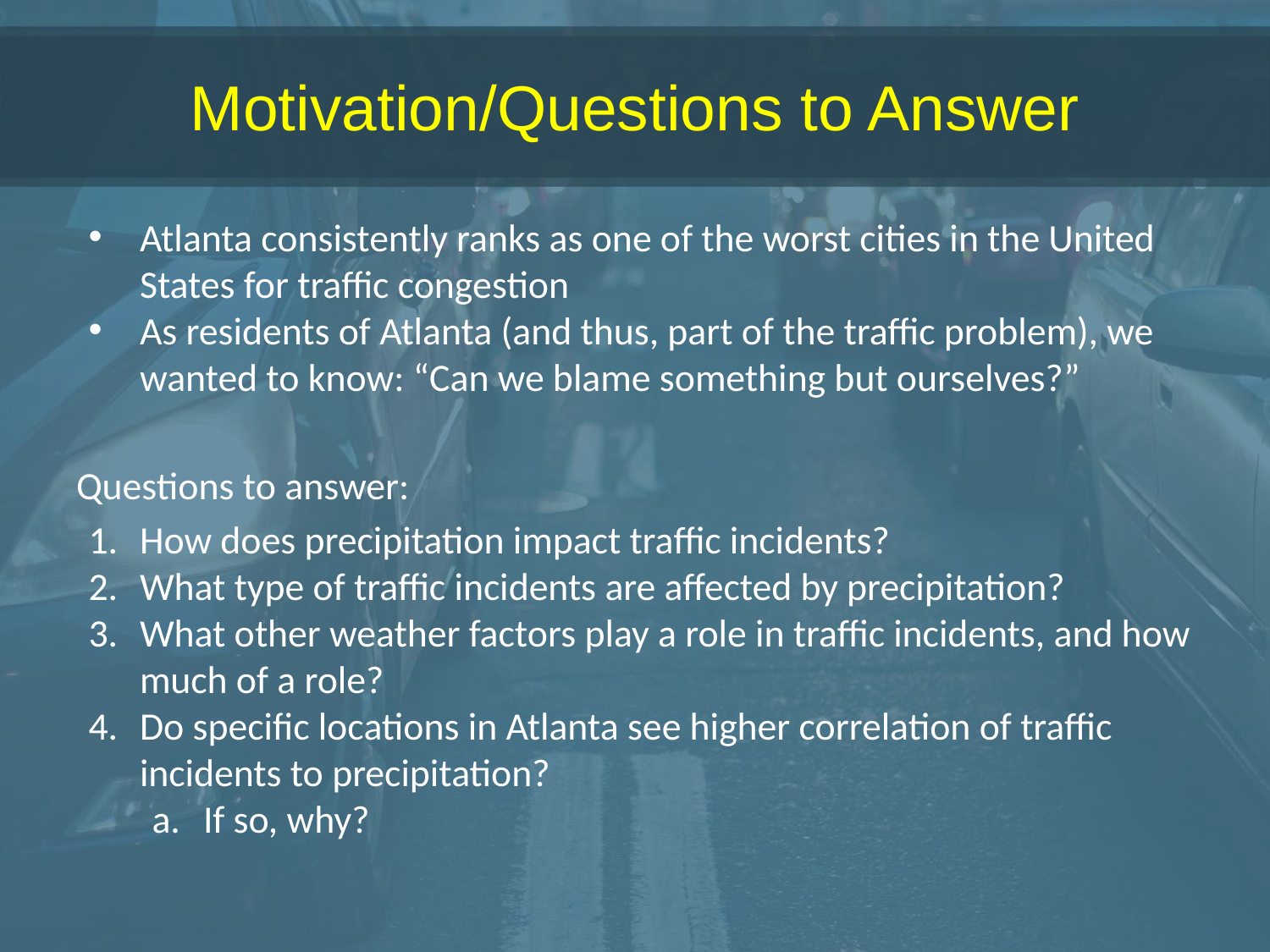

# Motivation/Questions to Answer
Atlanta consistently ranks as one of the worst cities in the United States for traffic congestion
As residents of Atlanta (and thus, part of the traffic problem), we wanted to know: “Can we blame something but ourselves?”

Questions to answer:
How does precipitation impact traffic incidents?
What type of traffic incidents are affected by precipitation?
What other weather factors play a role in traffic incidents, and how much of a role?
Do specific locations in Atlanta see higher correlation of traffic incidents to precipitation?
If so, why?